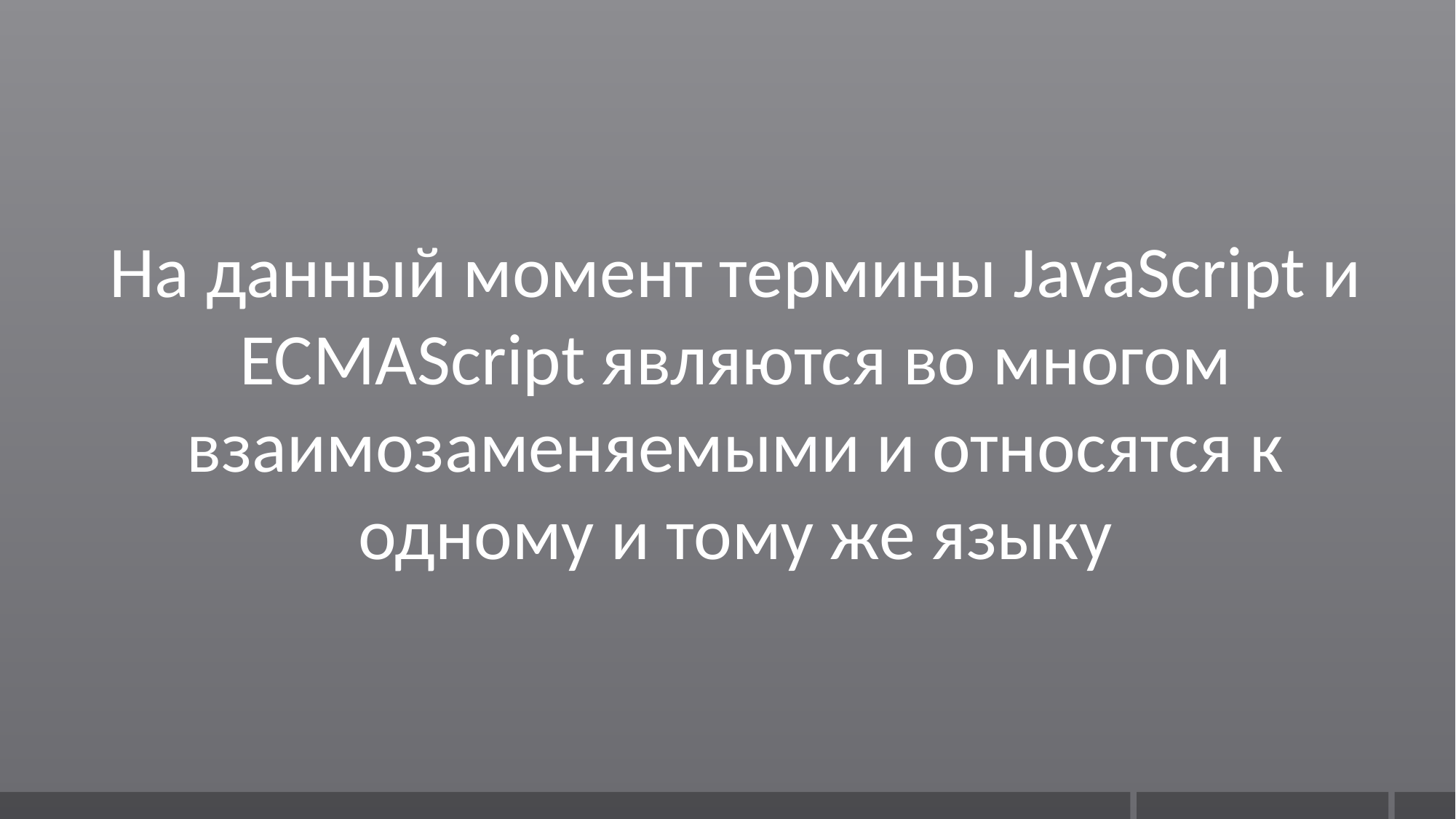

На данный момент термины JavaScript и ECMAScript являются во многом взаимозаменяемыми и относятся к одному и тому же языку